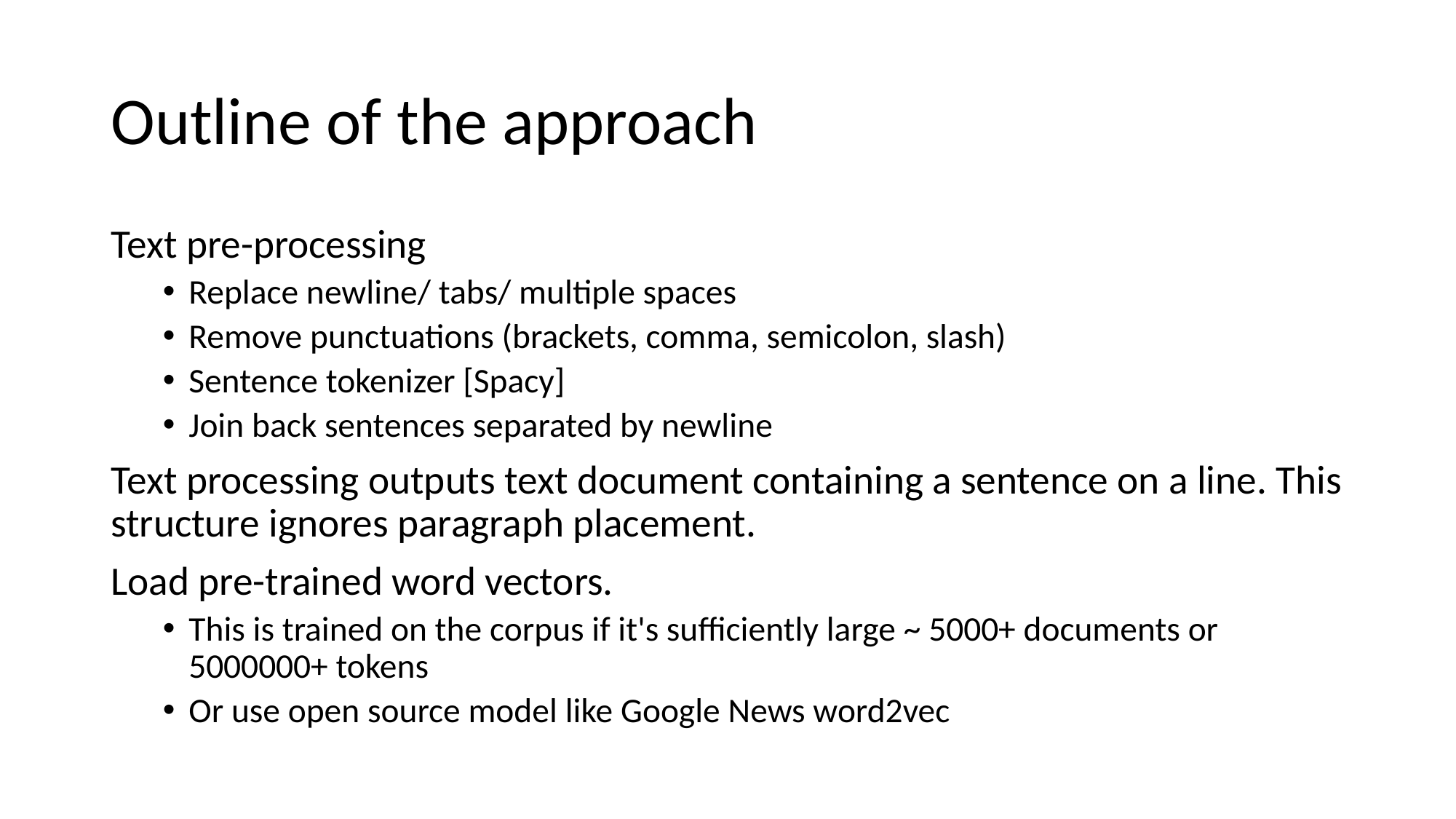

# Outline of the approach
Text pre-processing
Replace newline/ tabs/ multiple spaces
Remove punctuations (brackets, comma, semicolon, slash)
Sentence tokenizer [Spacy]
Join back sentences separated by newline
Text processing outputs text document containing a sentence on a line. This structure ignores paragraph placement.
Load pre-trained word vectors.
This is trained on the corpus if it's sufficiently large ~ 5000+ documents or 5000000+ tokens
Or use open source model like Google News word2vec